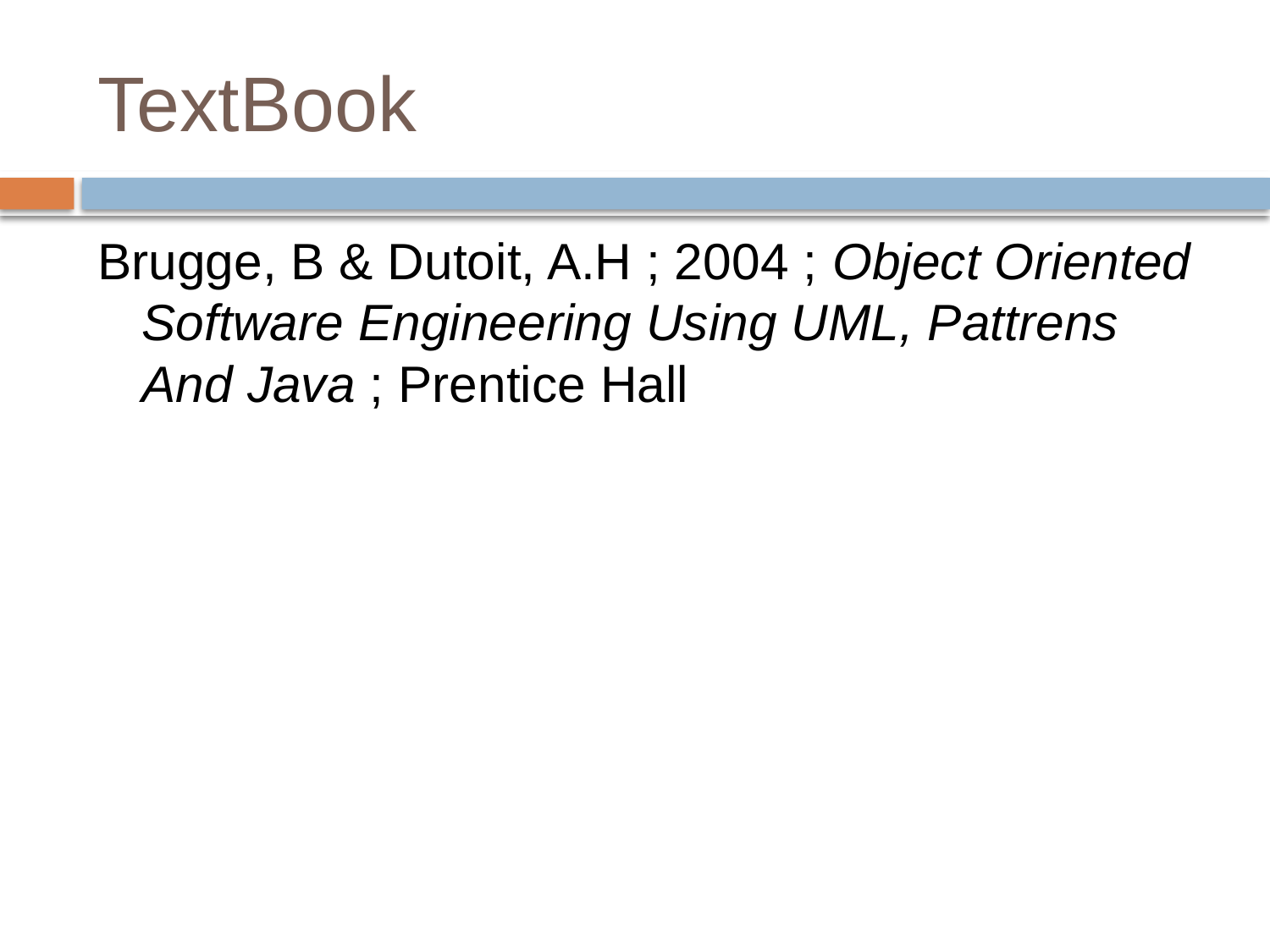

# TextBook
Brugge, B & Dutoit, A.H ; 2004 ; Object Oriented Software Engineering Using UML, Pattrens And Java ; Prentice Hall